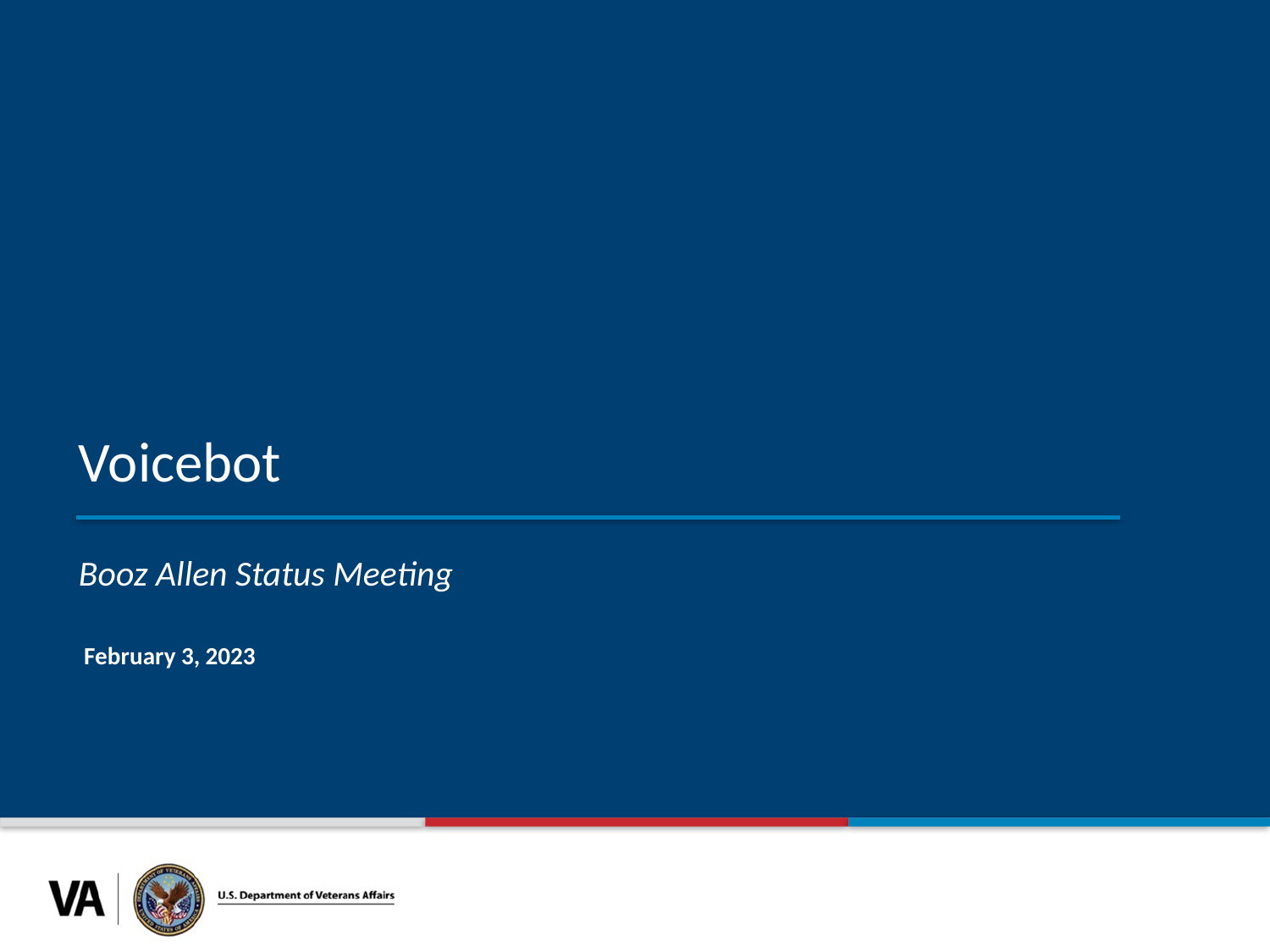

Voicebot
Booz Allen Status Meeting
February 3, 2023